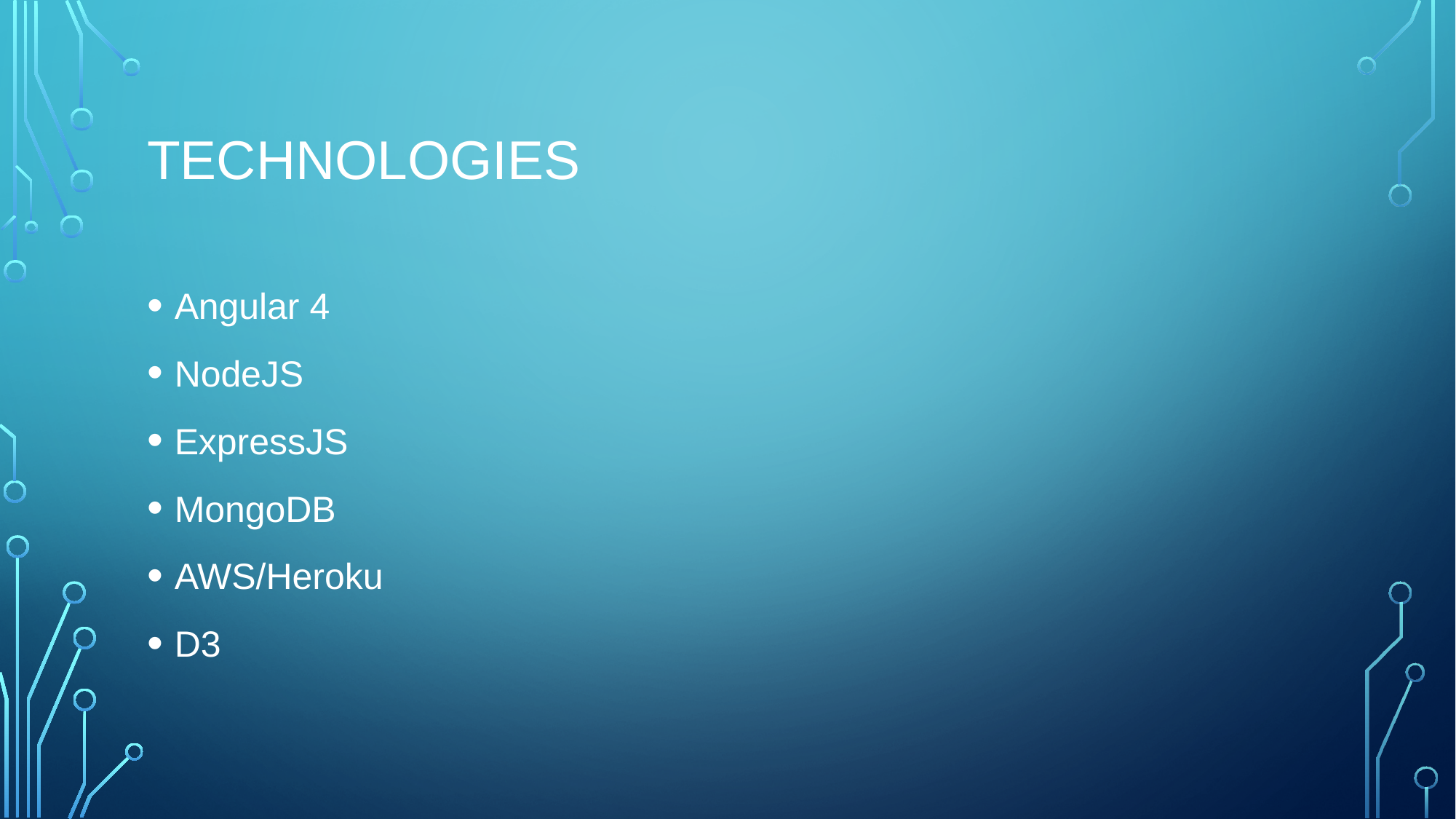

# Technologies
Angular 4
NodeJS
ExpressJS
MongoDB
AWS/Heroku
D3